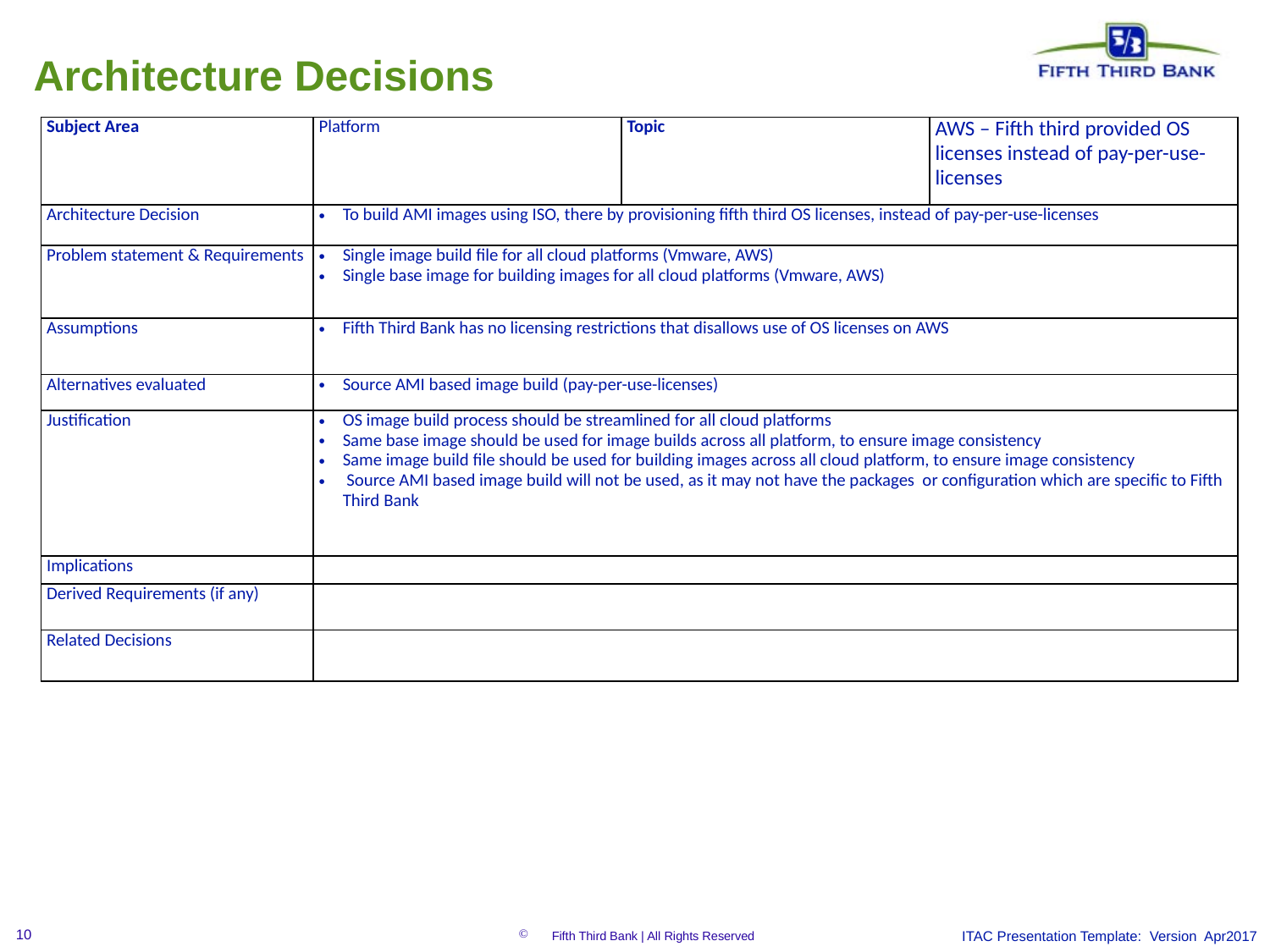

Architecture Decisions
| Subject Area | Platform | Topic | AWS – Fifth third provided OS licenses instead of pay-per-use-licenses |
| --- | --- | --- | --- |
| Architecture Decision | To build AMI images using ISO, there by provisioning fifth third OS licenses, instead of pay-per-use-licenses |  |  |
| Problem statement & Requirements | Single image build file for all cloud platforms (Vmware, AWS) Single base image for building images for all cloud platforms (Vmware, AWS) |  |  |
| Assumptions | Fifth Third Bank has no licensing restrictions that disallows use of OS licenses on AWS |  |  |
| Alternatives evaluated | Source AMI based image build (pay-per-use-licenses) |  |  |
| Justification | OS image build process should be streamlined for all cloud platforms Same base image should be used for image builds across all platform, to ensure image consistency Same image build file should be used for building images across all cloud platform, to ensure image consistency Source AMI based image build will not be used, as it may not have the packages or configuration which are specific to Fifth Third Bank |  |  |
| Implications |  |  |  |
| Derived Requirements (if any) |  |  |  |
| Related Decisions |  |  |  |
ITAC Presentation Template:  Version  Apr2017